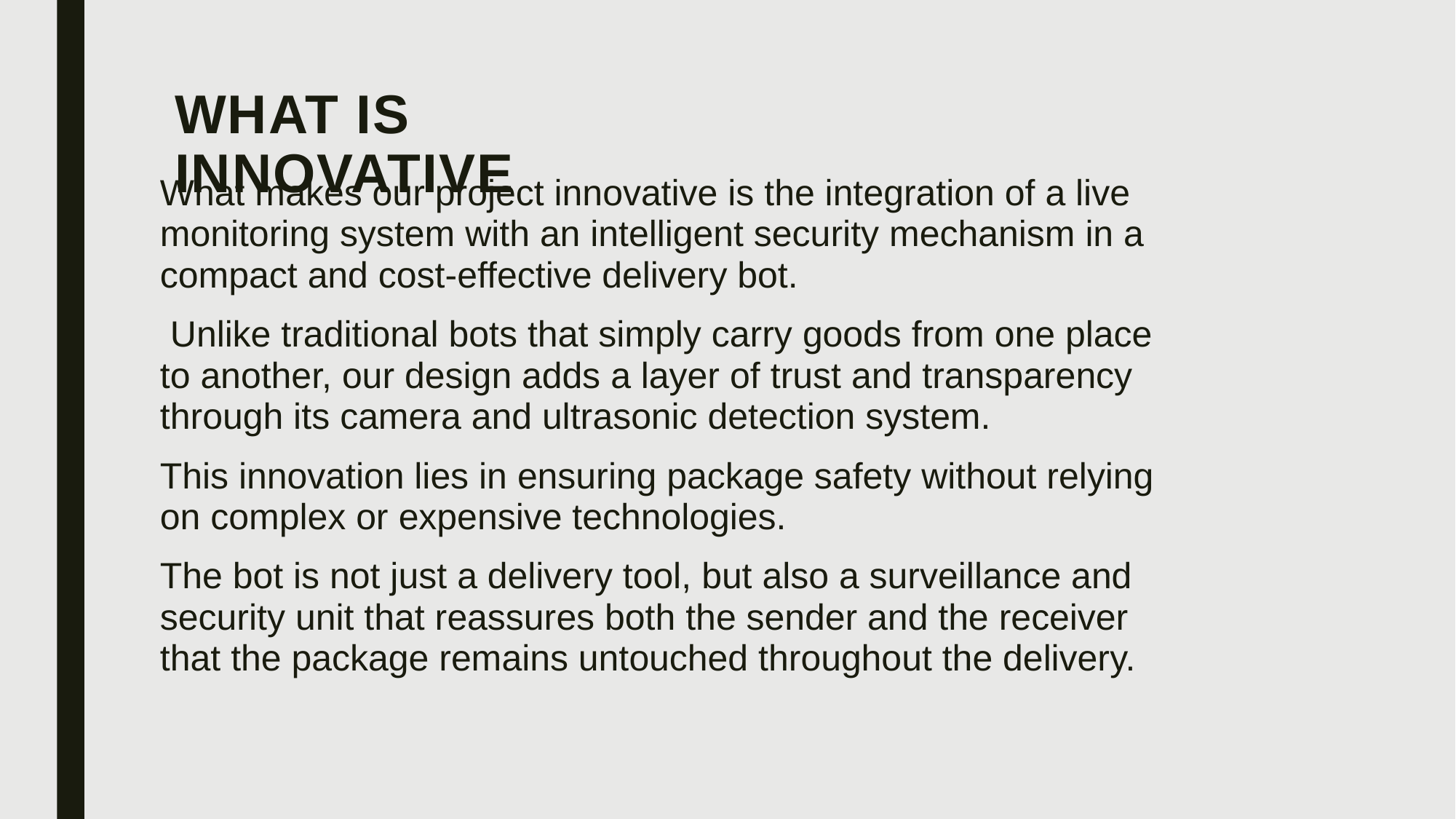

# WHAT IS INNOVATIVE
What makes our project innovative is the integration of a live monitoring system with an intelligent security mechanism in a compact and cost-effective delivery bot.
 Unlike traditional bots that simply carry goods from one place to another, our design adds a layer of trust and transparency through its camera and ultrasonic detection system.
This innovation lies in ensuring package safety without relying on complex or expensive technologies.
The bot is not just a delivery tool, but also a surveillance and security unit that reassures both the sender and the receiver that the package remains untouched throughout the delivery.